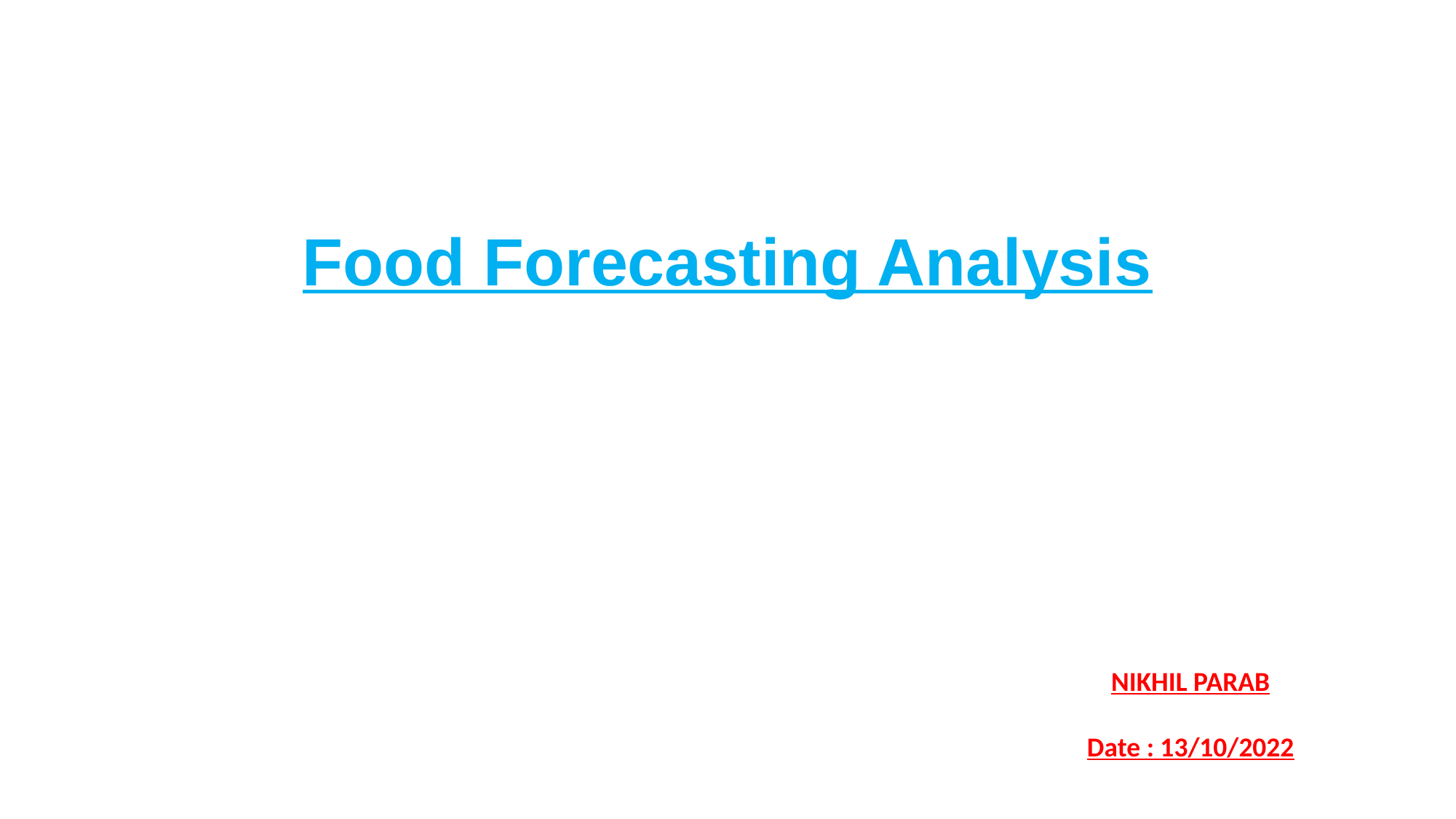

# Food Forecasting Analysis
NIKHIL PARAB

Date : 13/10/2022